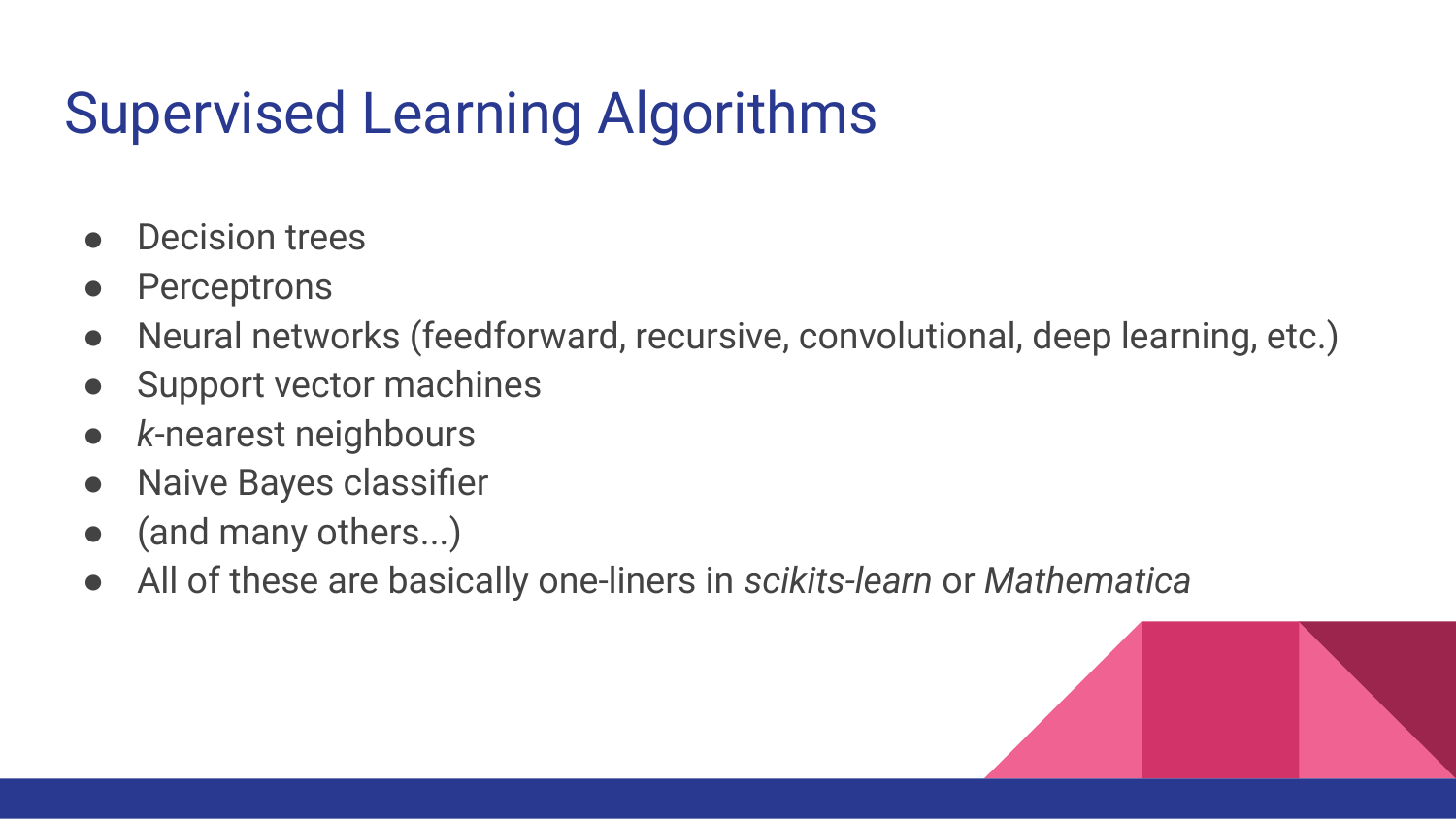

# Supervised Learning Algorithms
Decision trees
Perceptrons
Neural networks (feedforward, recursive, convolutional, deep learning, etc.)
Support vector machines
k-nearest neighbours
Naive Bayes classifier
(and many others...)
All of these are basically one-liners in scikits-learn or Mathematica